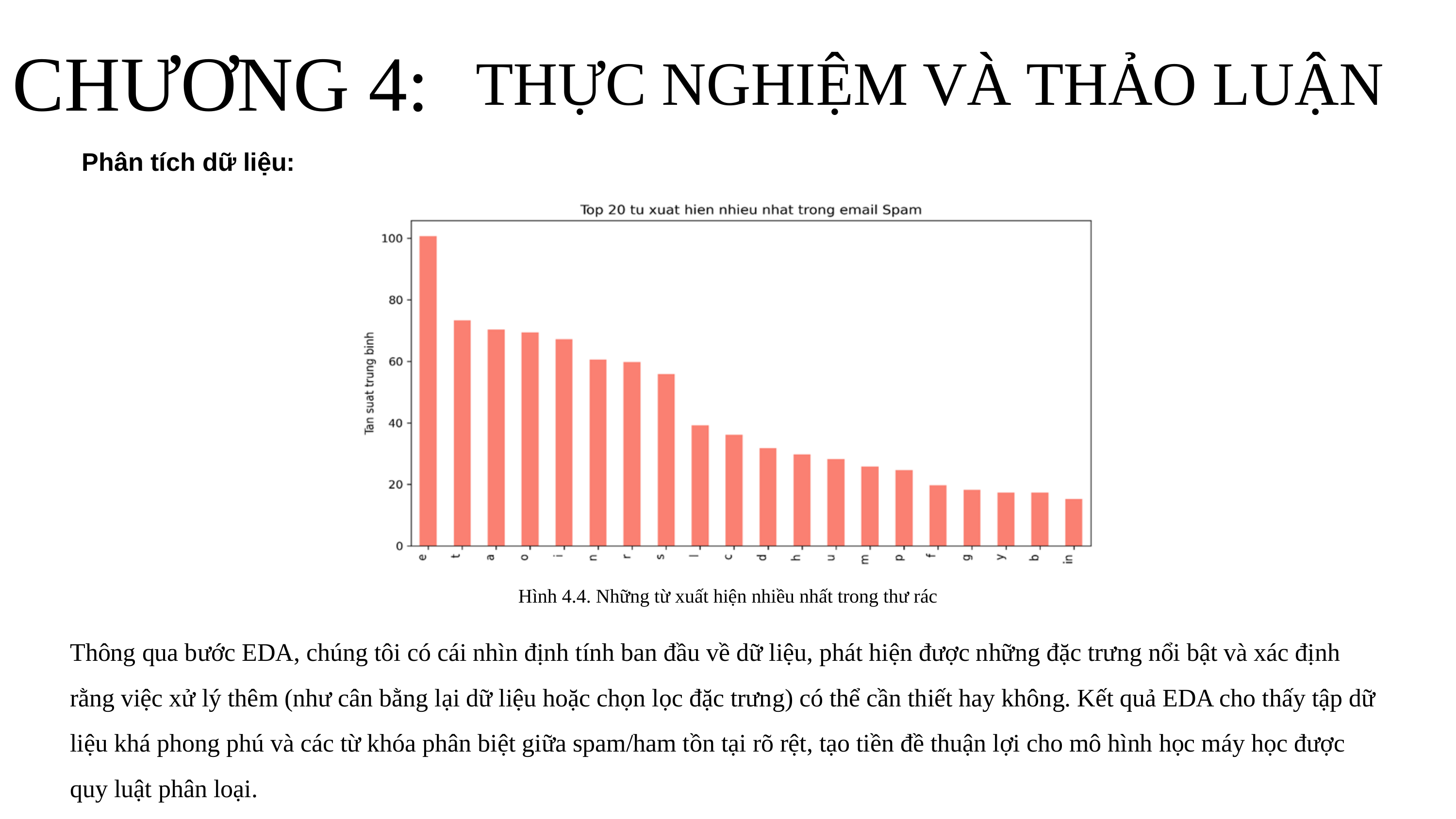

CHƯƠNG 4:
THỰC NGHIỆM VÀ THẢO LUẬN
Phân tích dữ liệu:

Hình 4.4. Những từ xuất hiện nhiều nhất trong thư rác
Thông qua bước EDA, chúng tôi có cái nhìn định tính ban đầu về dữ liệu, phát hiện được những đặc trưng nổi bật và xác định rằng việc xử lý thêm (như cân bằng lại dữ liệu hoặc chọn lọc đặc trưng) có thể cần thiết hay không. Kết quả EDA cho thấy tập dữ liệu khá phong phú và các từ khóa phân biệt giữa spam/ham tồn tại rõ rệt, tạo tiền đề thuận lợi cho mô hình học máy học được quy luật phân loại.